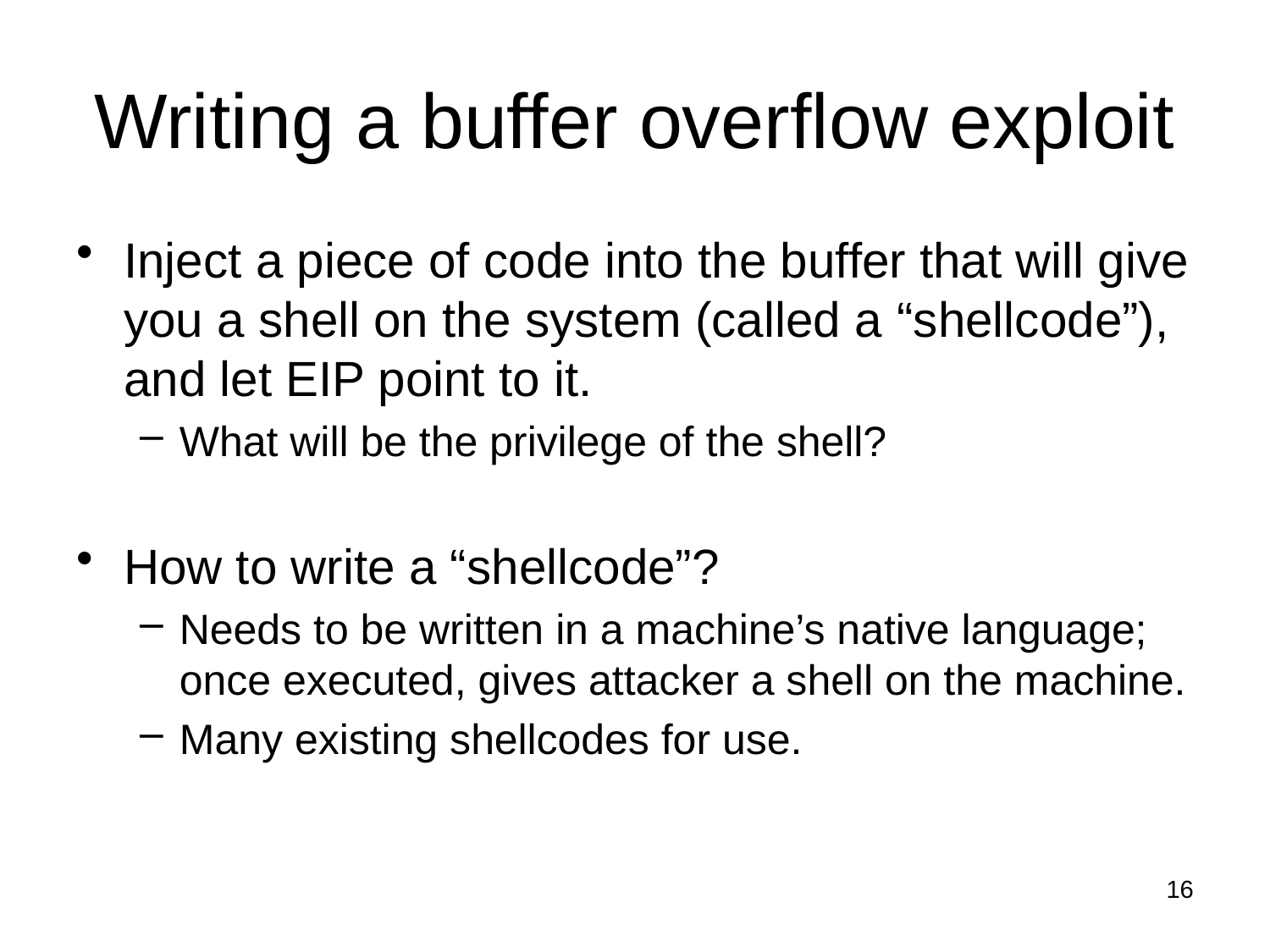

# Writing a buffer overflow exploit
Inject a piece of code into the buffer that will give you a shell on the system (called a “shellcode”), and let EIP point to it.
What will be the privilege of the shell?

How to write a “shellcode”?
Needs to be written in a machine’s native language; once executed, gives attacker a shell on the machine.
Many existing shellcodes for use.
16